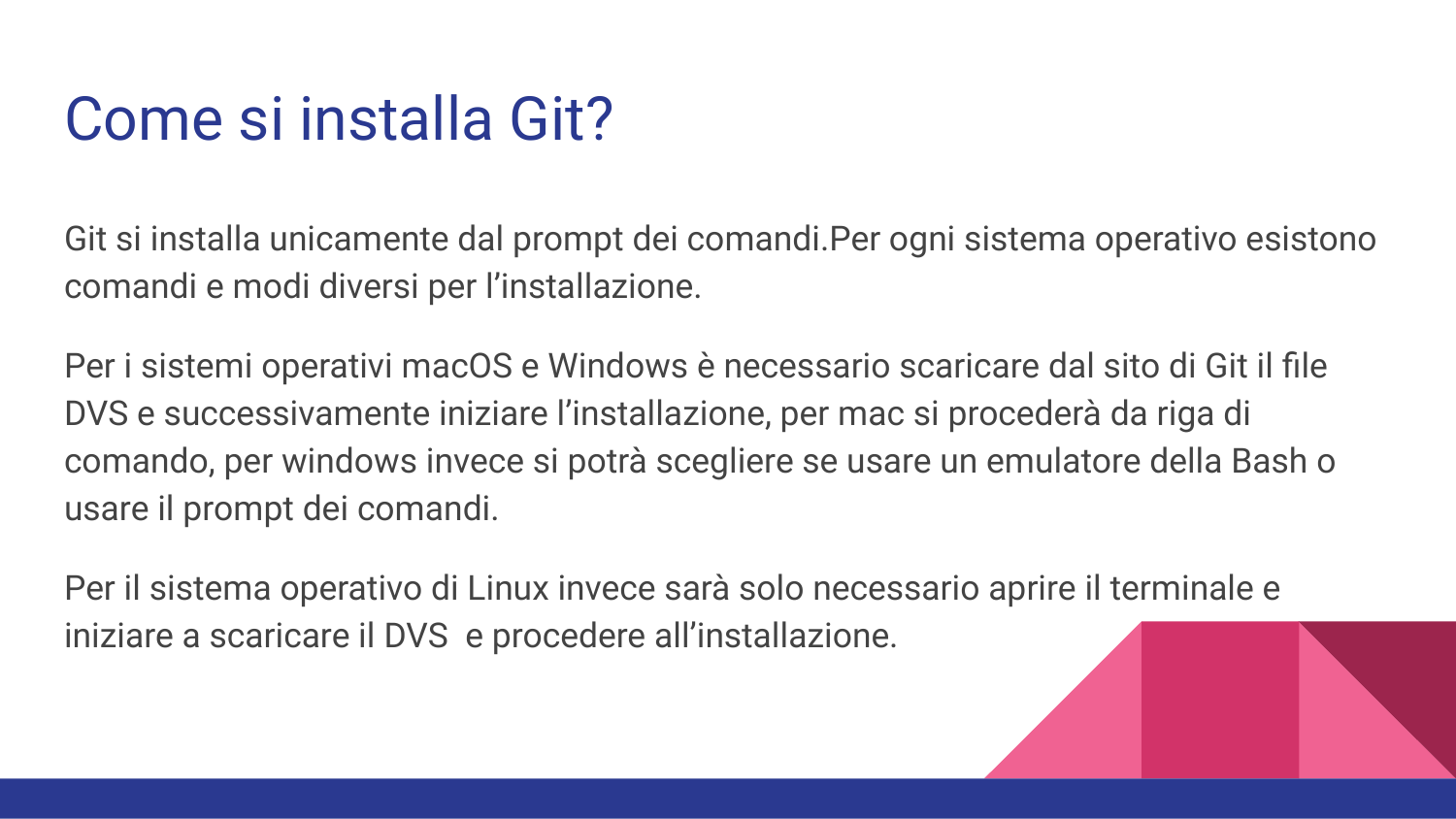

# Come si installa Git?
Git si installa unicamente dal prompt dei comandi.Per ogni sistema operativo esistono comandi e modi diversi per l’installazione.
Per i sistemi operativi macOS e Windows è necessario scaricare dal sito di Git il file DVS e successivamente iniziare l’installazione, per mac si procederà da riga di comando, per windows invece si potrà scegliere se usare un emulatore della Bash o usare il prompt dei comandi.
Per il sistema operativo di Linux invece sarà solo necessario aprire il terminale e iniziare a scaricare il DVS  e procedere all’installazione.